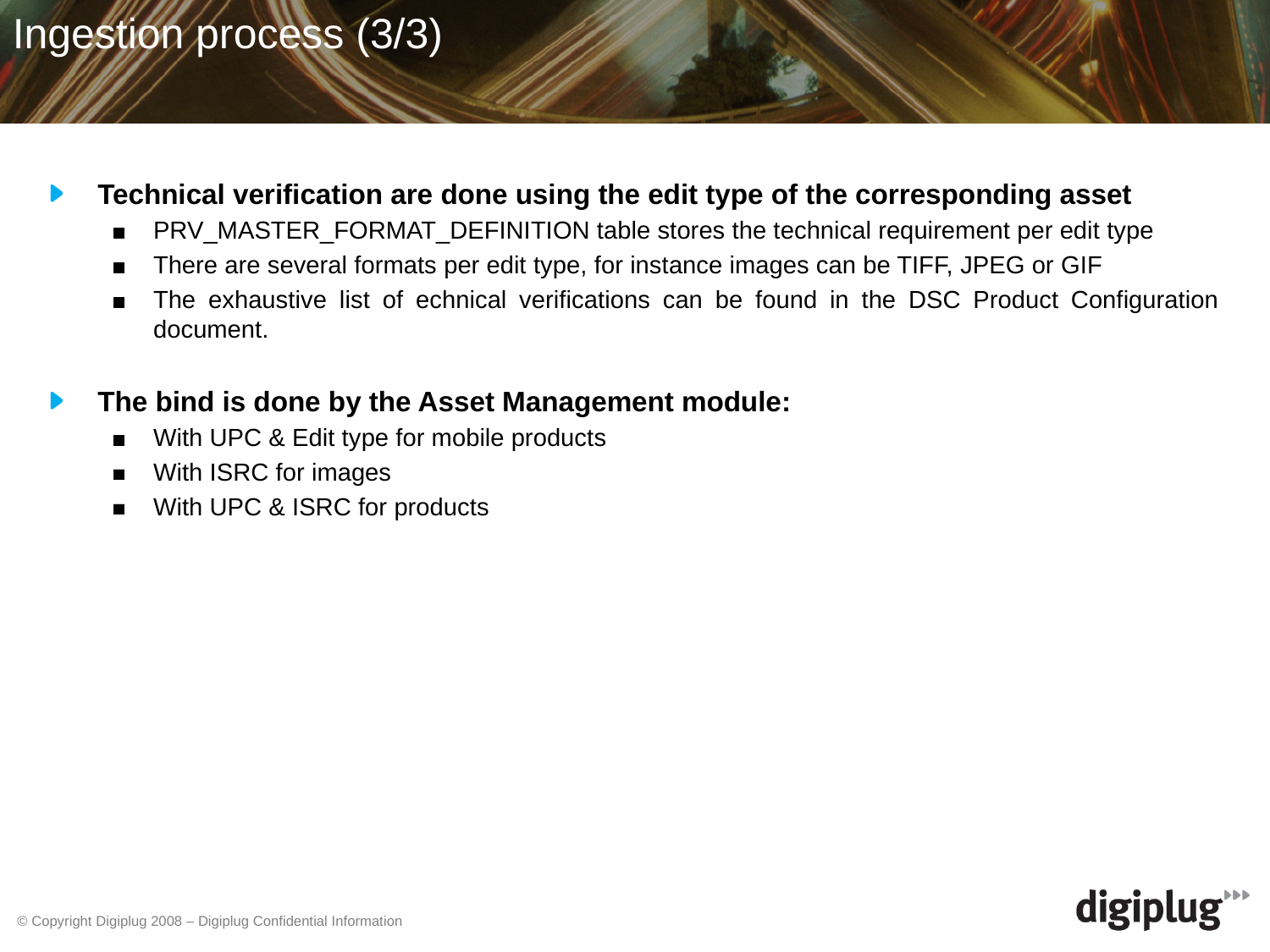

Ingestion process (3/3)
Technical verification are done using the edit type of the corresponding asset
PRV_MASTER_FORMAT_DEFINITION table stores the technical requirement per edit type
There are several formats per edit type, for instance images can be TIFF, JPEG or GIF
The exhaustive list of echnical verifications can be found in the DSC Product Configuration document.

The bind is done by the Asset Management module:
With UPC & Edit type for mobile products
With ISRC for images
With UPC & ISRC for products